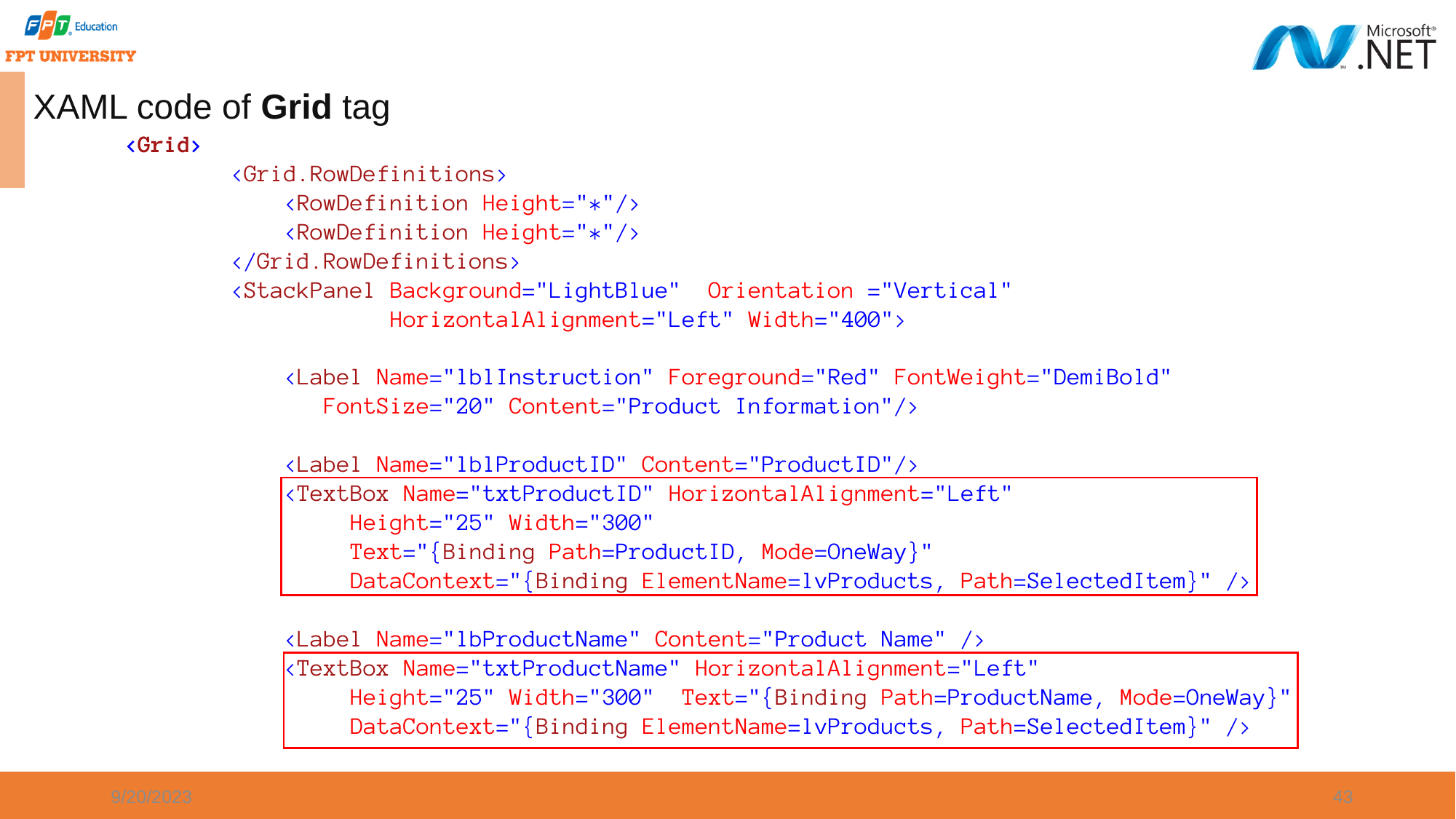

XAML code of Grid tag
    <Grid>
            <Grid.RowDefinitions>
                <RowDefinition Height="*"/>
                <RowDefinition Height="*"/>
            </Grid.RowDefinitions>
            <StackPanel Background="LightBlue"  Orientation ="Vertical"
                        HorizontalAlignment="Left" Width="400">

                <Label Name="lblInstruction" Foreground="Red" FontWeight="DemiBold"
                   FontSize="20" Content="Product Information"/>

                <Label Name="lblProductID" Content="ProductID"/>
                <TextBox Name="txtProductID" HorizontalAlignment="Left"
                     Height="25" Width="300"
                     Text="{Binding Path=ProductID, Mode=OneWay}"
                     DataContext="{Binding ElementName=lvProducts, Path=SelectedItem}" />

                <Label Name="lbProductName" Content="Product Name" />
                <TextBox Name="txtProductName" HorizontalAlignment="Left"
                     Height="25" Width="300"  Text="{Binding Path=ProductName, Mode=OneWay}"
                     DataContext="{Binding ElementName=lvProducts, Path=SelectedItem}" />

9/20/2023
43